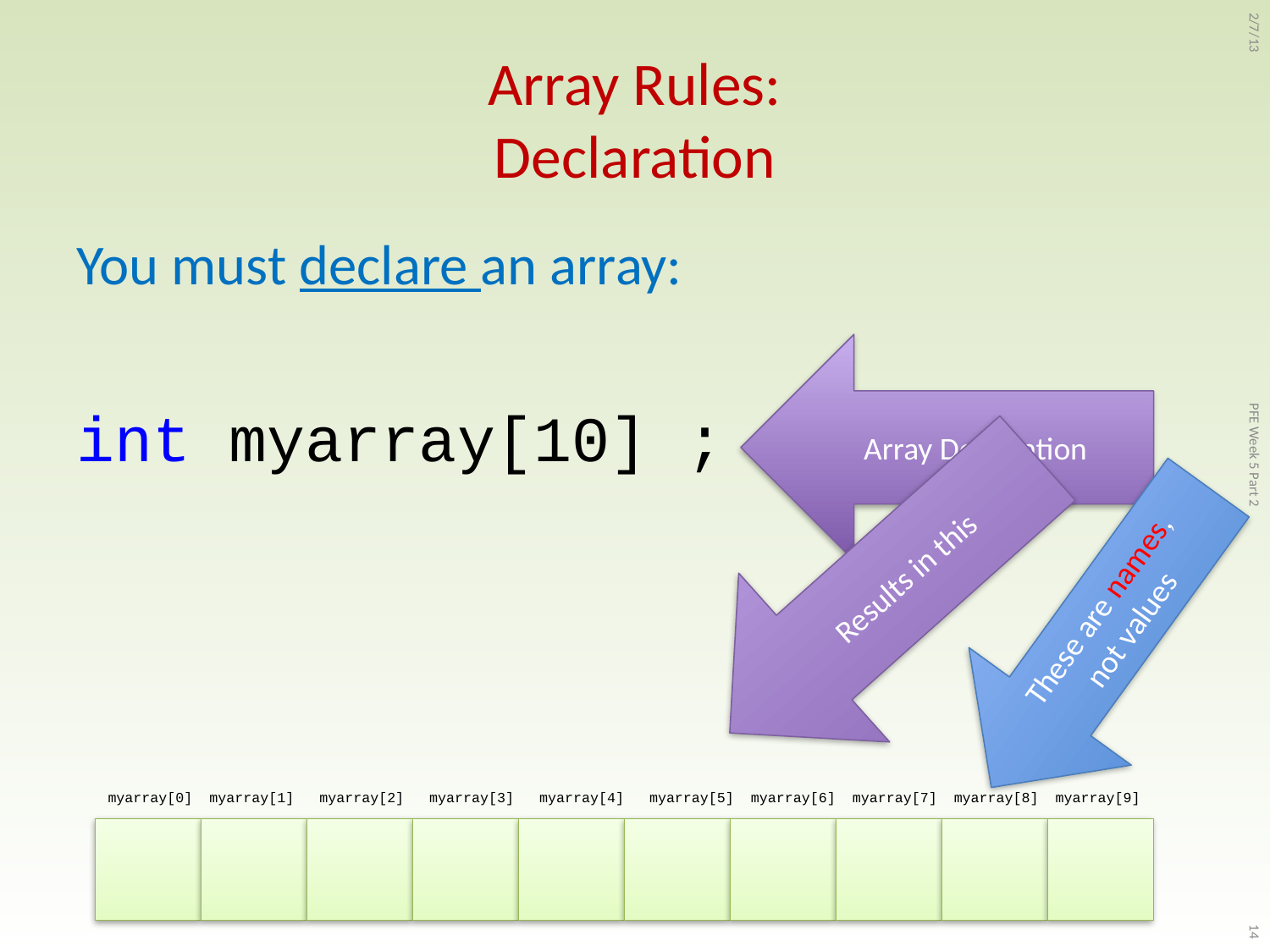

# Array Rules: Declaration
2/7/13
You must declare an array:

int myarray[10] ;
Array Declaration
PFE Week 5 Part 2
Results in this
These are names,
not values
14
myarray[0]  myarray[1]   myarray[2]   myarray[3]   myarray[4]   myarray[5]  myarray[6]  myarray[7]  myarray[8]  myarray[9]